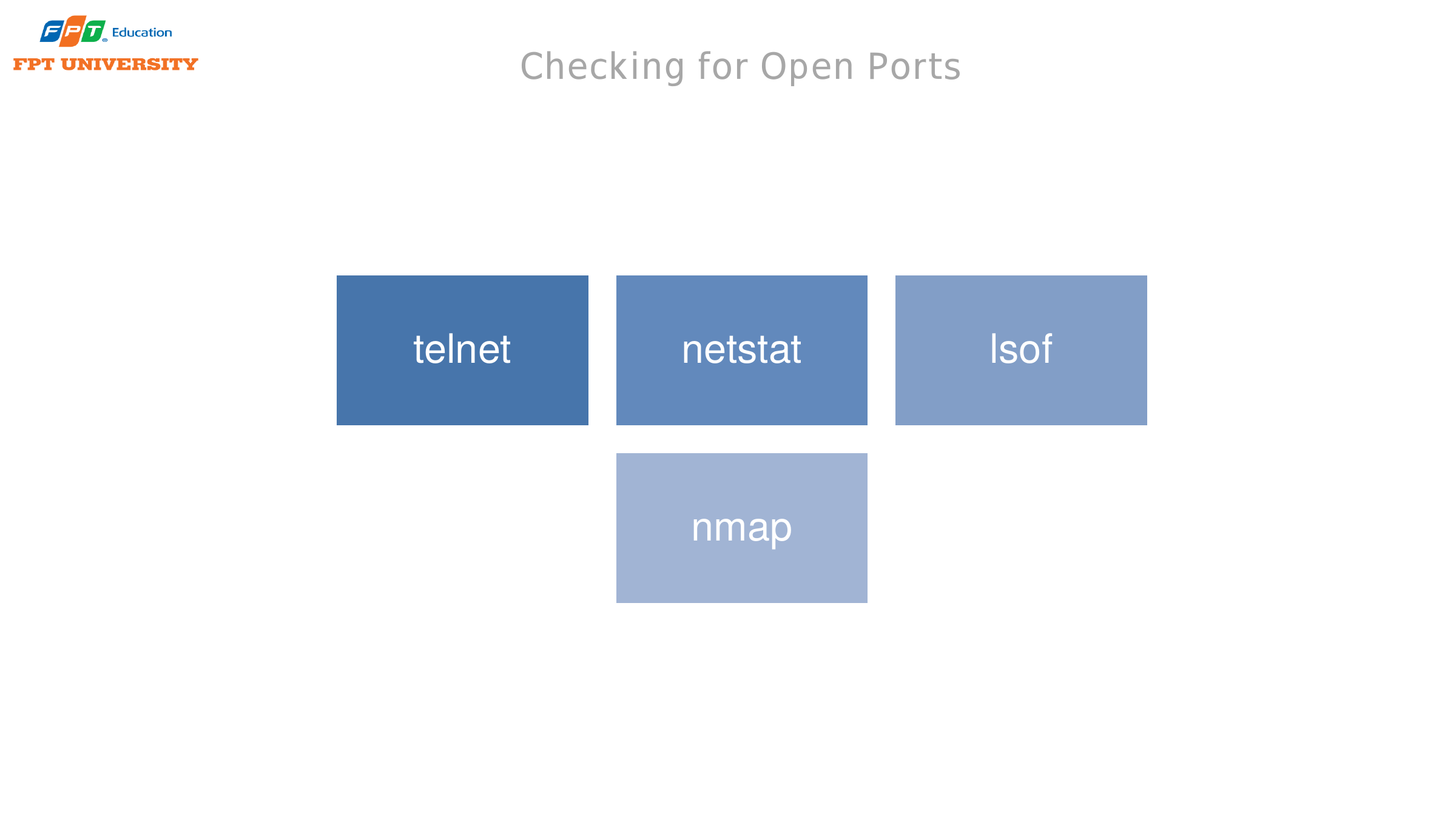

# Checking for Open Ports
telnet
netstat
lsof
nmap